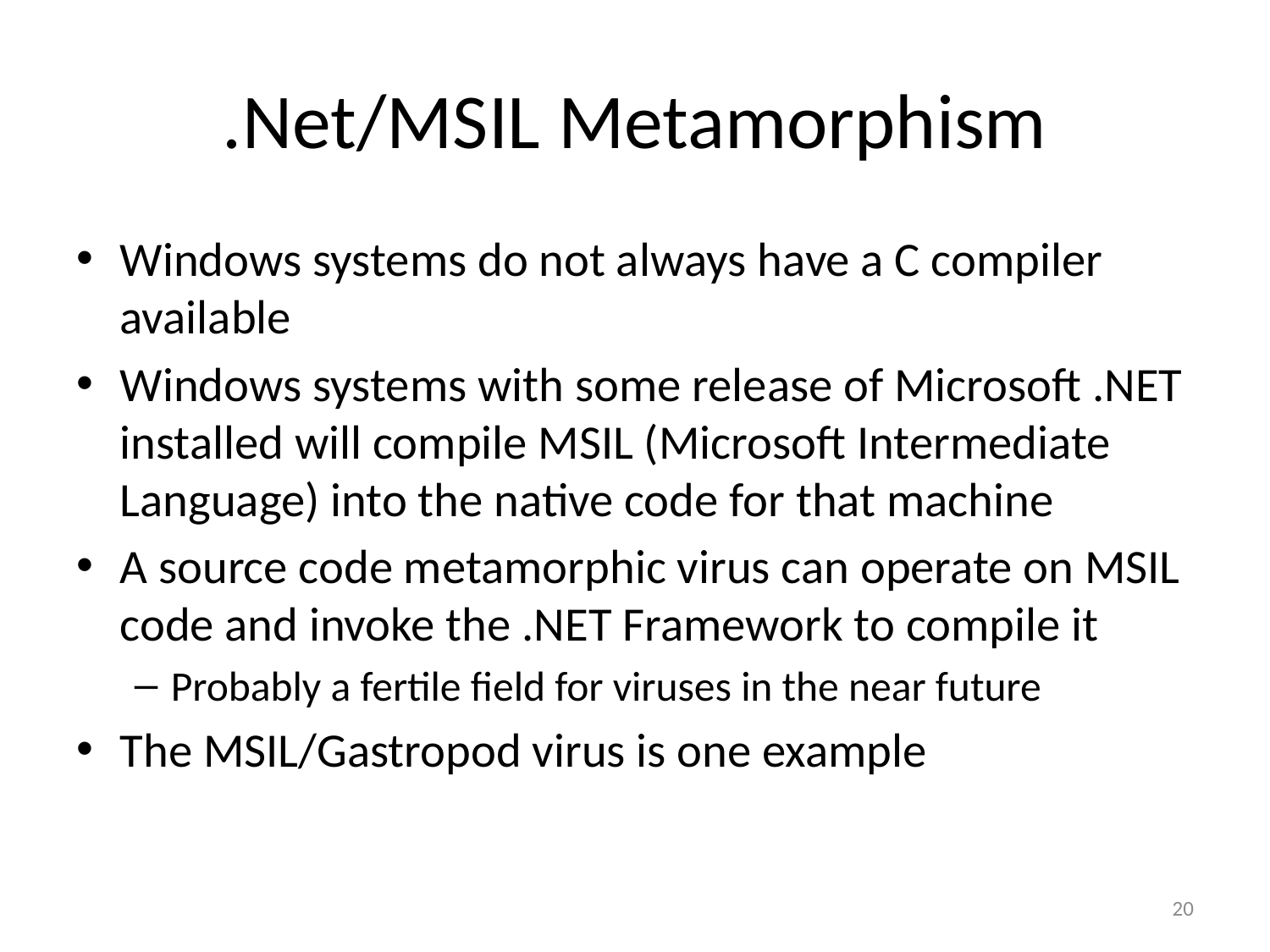

# .Net/MSIL Metamorphism
Windows systems do not always have a C compiler available
Windows systems with some release of Microsoft .NET installed will compile MSIL (Microsoft Intermediate Language) into the native code for that machine
A source code metamorphic virus can operate on MSIL code and invoke the .NET Framework to compile it
Probably a fertile field for viruses in the near future
The MSIL/Gastropod virus is one example
20